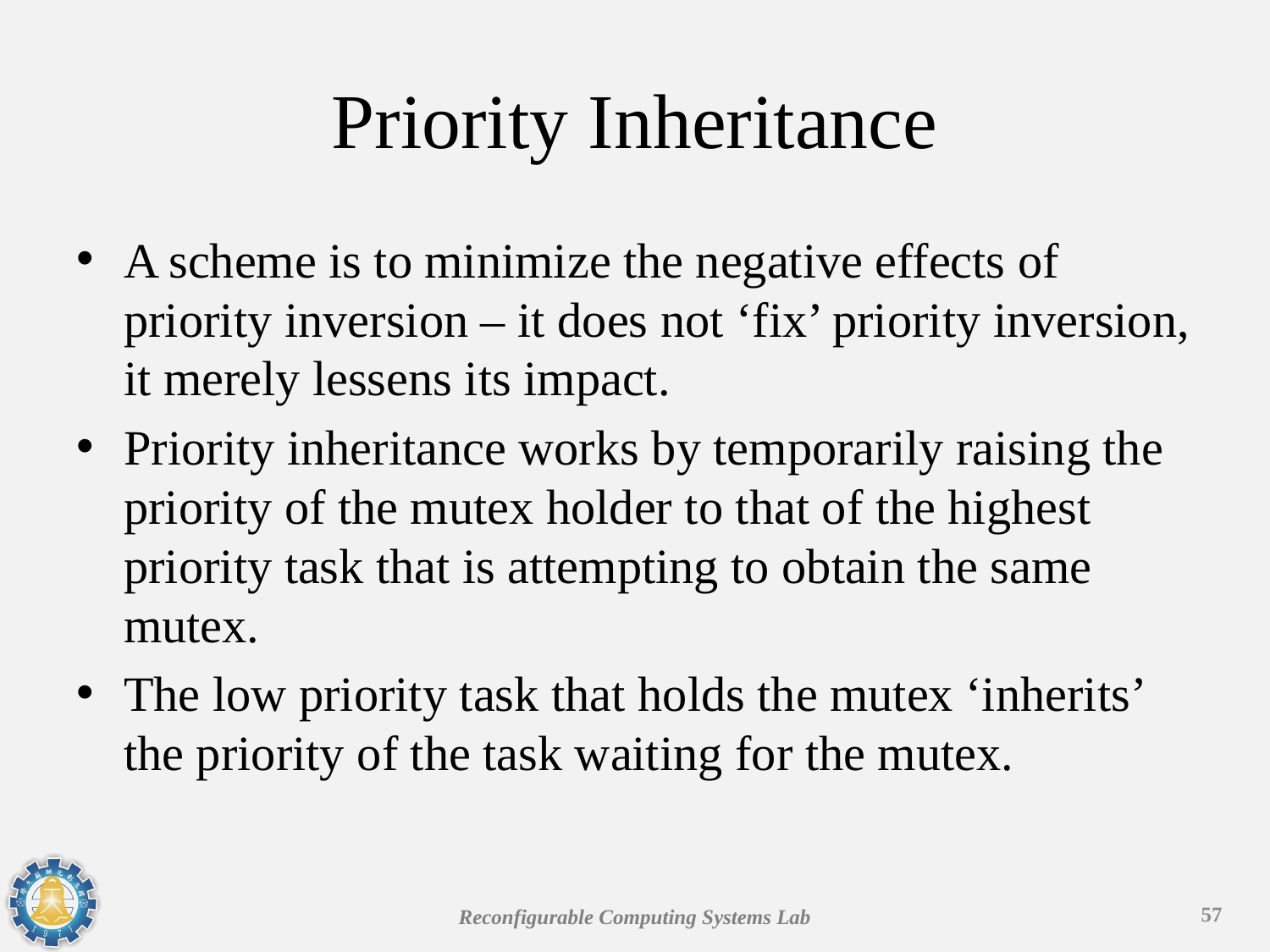

# Priority Inheritance
A scheme is to minimize the negative effects of priority inversion – it does not ‘fix’ priority inversion, it merely lessens its impact.
Priority inheritance works by temporarily raising the priority of the mutex holder to that of the highest priority task that is attempting to obtain the same mutex.
The low priority task that holds the mutex ‘inherits’ the priority of the task waiting for the mutex.
57